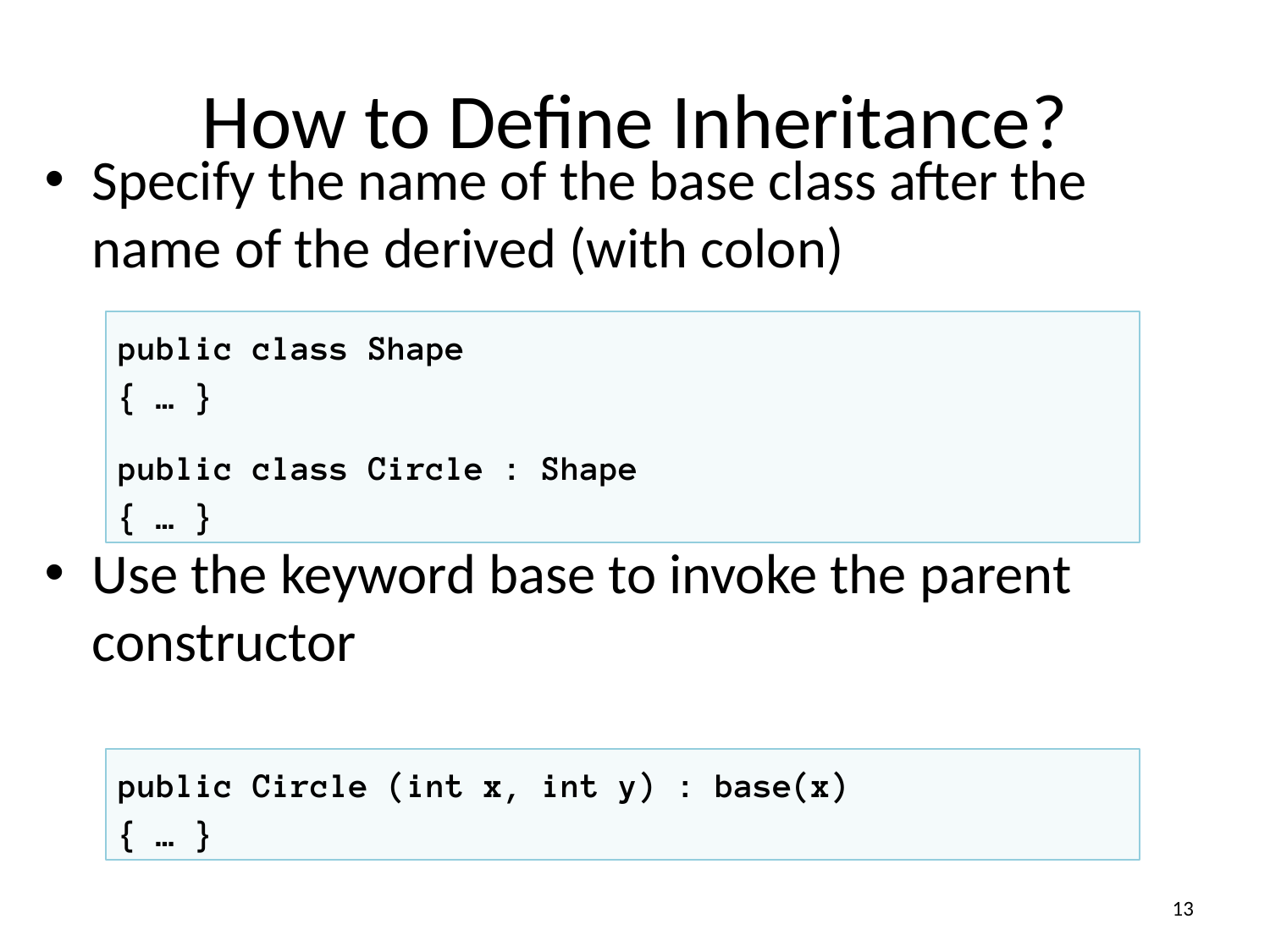

# How to Define Inheritance?
Specify the name of the base class after the name of the derived (with colon)

Use the keyword base to invoke the parent constructor
public class Shape
{ … }
public class Circle : Shape
{ … }
public Circle (int x, int y) : base(x)
{ … }
13